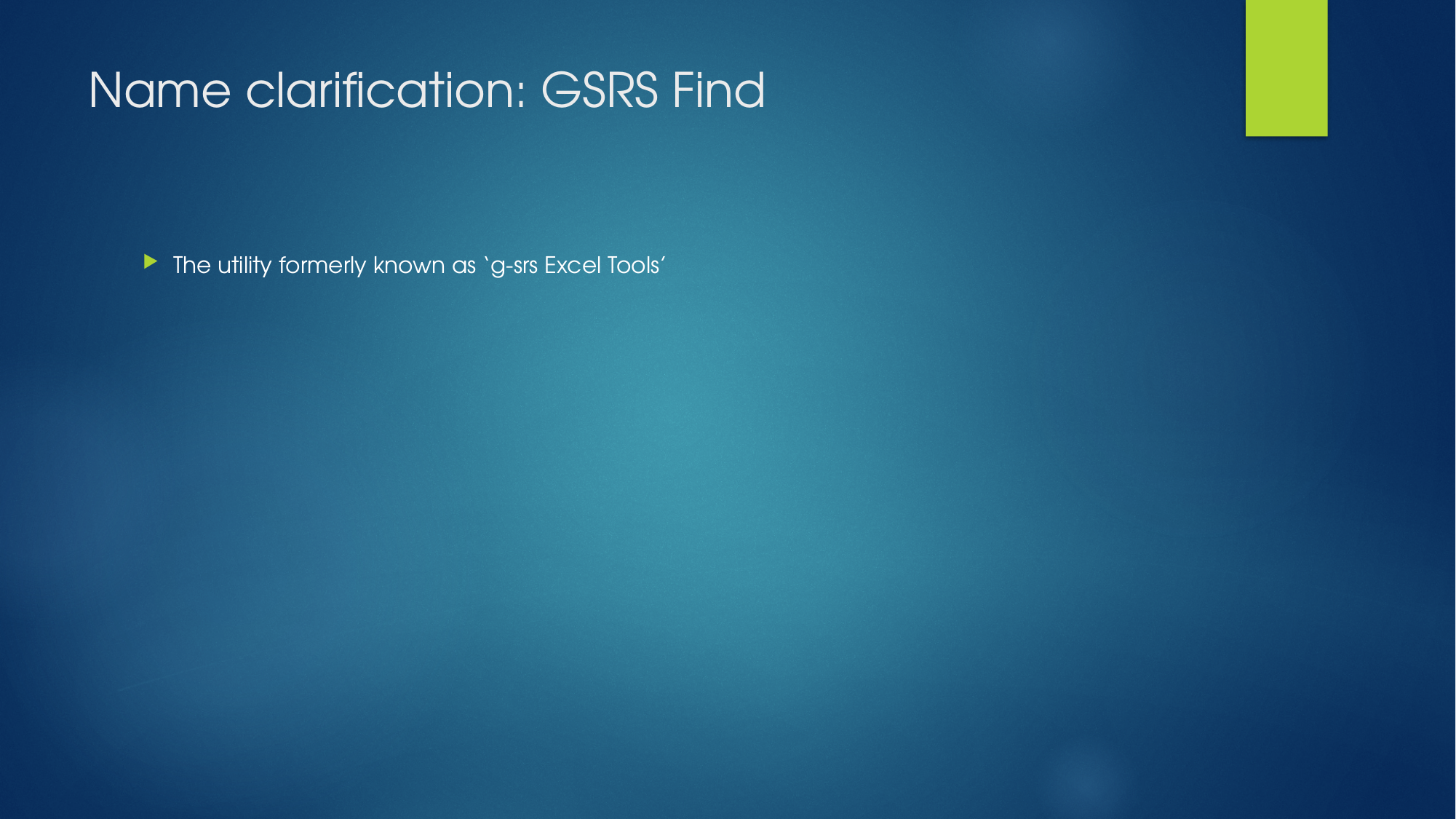

# Name clarification: GSRS Find
The utility formerly known as ‘g-srs Excel Tools’